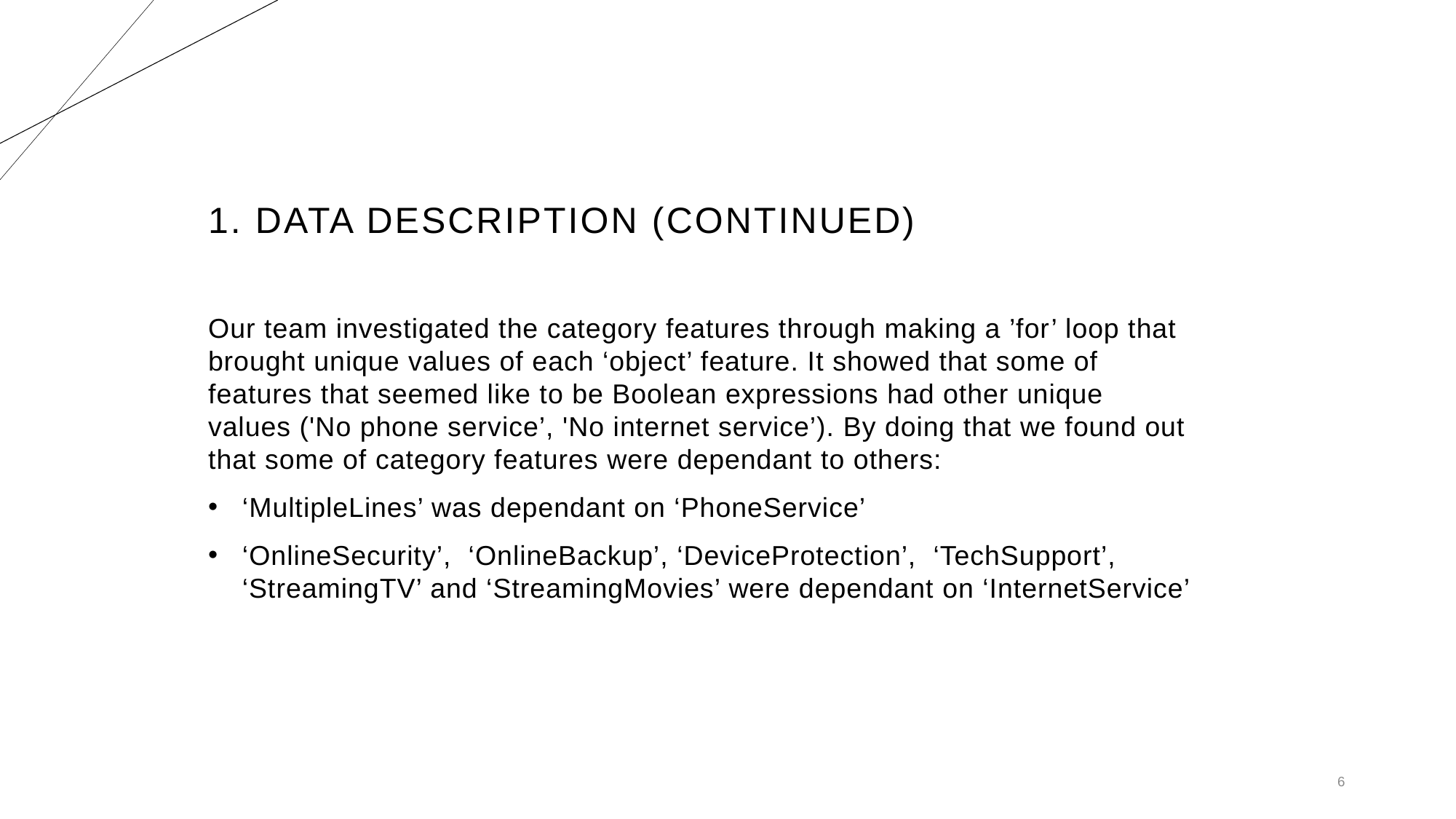

# 1. Data description (continued)
Our team investigated the category features through making a ’for’ loop that brought unique values of each ‘object’ feature. It showed that some of features that seemed like to be Boolean expressions had other unique values ('No phone service’, 'No internet service’). By doing that we found out that some of category features were dependant to others:
‘MultipleLines’ was dependant on ‘PhoneService’
‘OnlineSecurity’,  ‘OnlineBackup’, ‘DeviceProtection’,  ‘TechSupport’, ‘StreamingTV’ and ‘StreamingMovies’ were dependant on ‘InternetService’
6